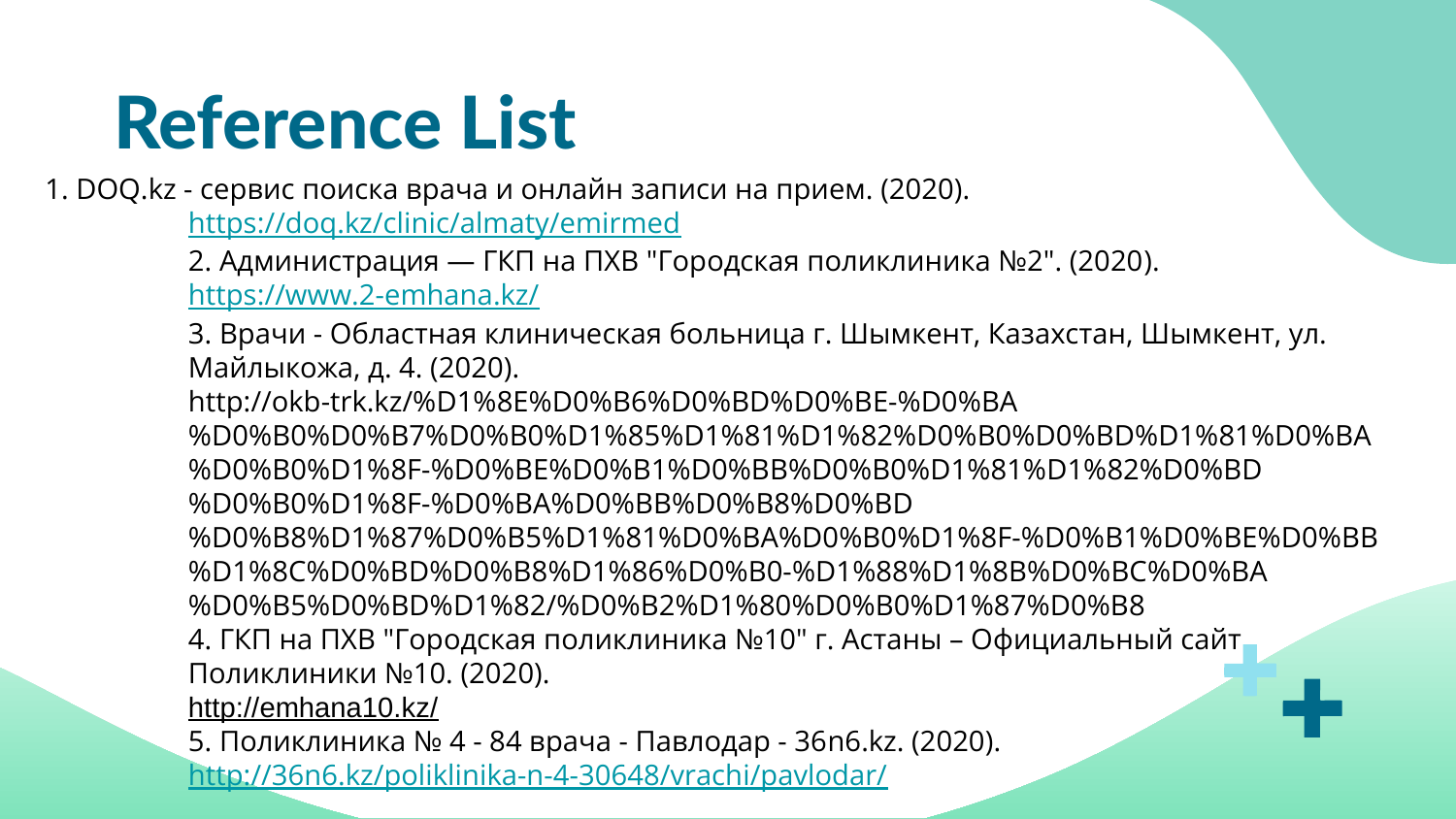

# Reference List
1. DOQ.kz - cервис поиска врача и онлайн записи на прием. (2020).
https://doq.kz/clinic/almaty/emirmed
2. Администрация — ГКП на ПХВ "Городская поликлиника №2". (2020).
https://www.2-emhana.kz/
3. Врачи - Областная клиническая больница г. Шымкент, Казахстан, Шымкент, ул. Майлыкожа, д. 4. (2020).
http://okb-trk.kz/%D1%8E%D0%B6%D0%BD%D0%BE-%D0%BA%D0%B0%D0%B7%D0%B0%D1%85%D1%81%D1%82%D0%B0%D0%BD%D1%81%D0%BA%D0%B0%D1%8F-%D0%BE%D0%B1%D0%BB%D0%B0%D1%81%D1%82%D0%BD%D0%B0%D1%8F-%D0%BA%D0%BB%D0%B8%D0%BD%D0%B8%D1%87%D0%B5%D1%81%D0%BA%D0%B0%D1%8F-%D0%B1%D0%BE%D0%BB%D1%8C%D0%BD%D0%B8%D1%86%D0%B0-%D1%88%D1%8B%D0%BC%D0%BA%D0%B5%D0%BD%D1%82/%D0%B2%D1%80%D0%B0%D1%87%D0%B8
4. ГКП на ПХВ "Городская поликлиника №10" г. Астаны – Официальный сайт Поликлиники №10. (2020).
http://emhana10.kz/
5. Поликлиника № 4 - 84 врача - Павлодар - 36n6.kz. (2020).
http://36n6.kz/poliklinika-n-4-30648/vrachi/pavlodar/